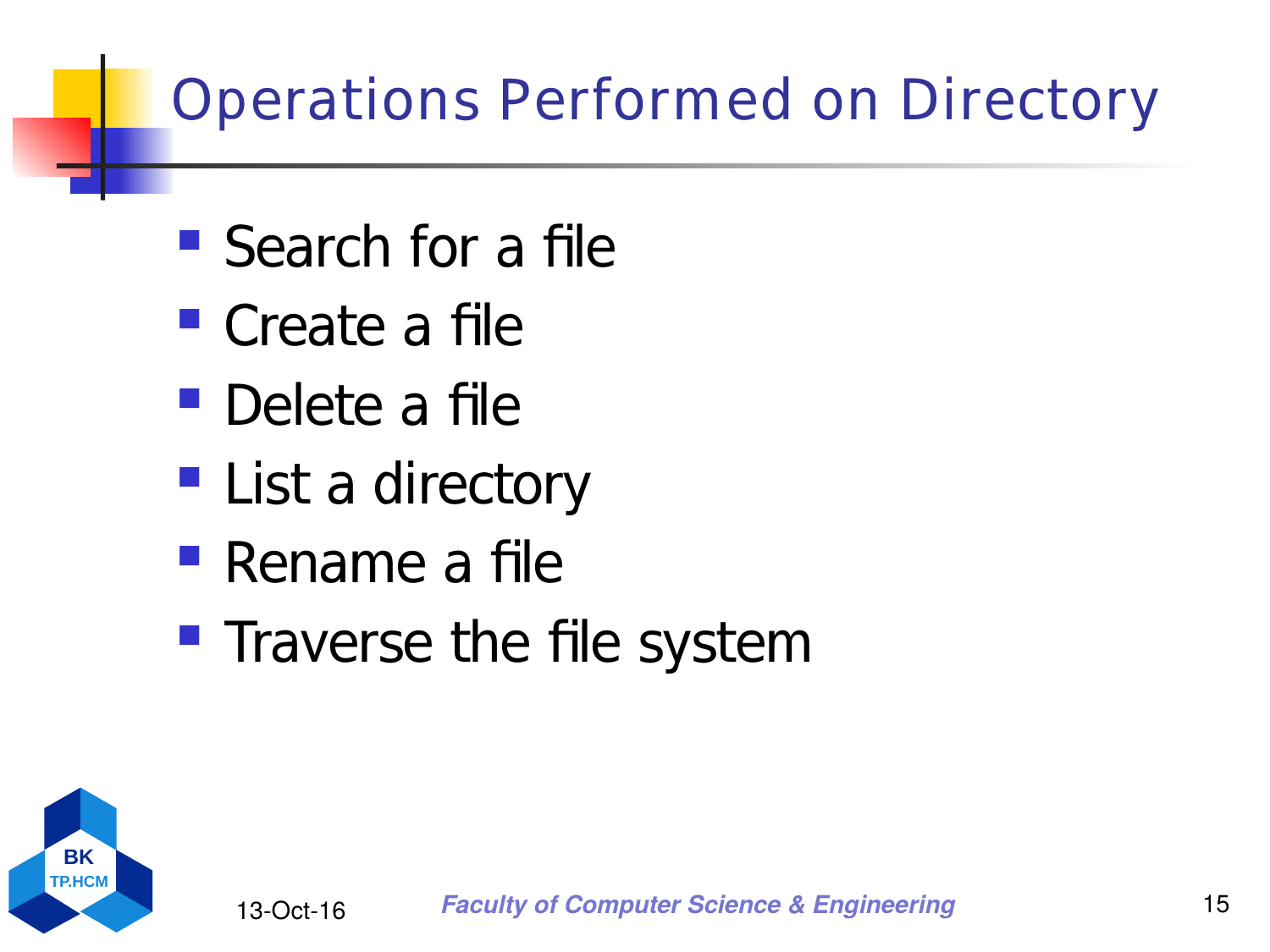

# Operations Performed on Directory
Search for a file
Create a file
Delete a file
List a directory
Rename a file
Traverse the file system
15
13-Oct-16
Faculty of Computer Science & Engineering